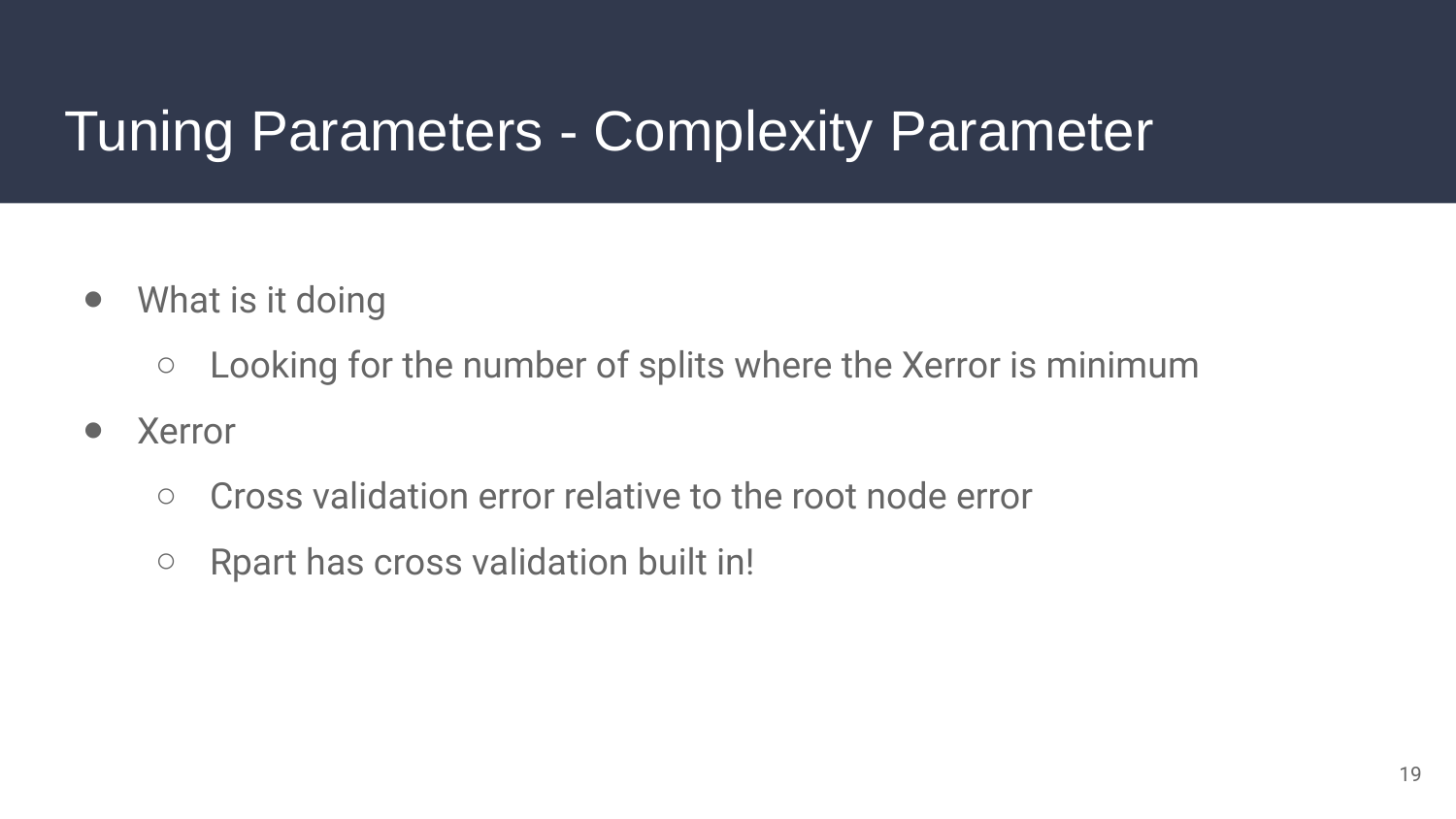

# Tuning Parameters - Complexity Parameter
What is it doing
Looking for the number of splits where the Xerror is minimum
Xerror
Cross validation error relative to the root node error
Rpart has cross validation built in!
19